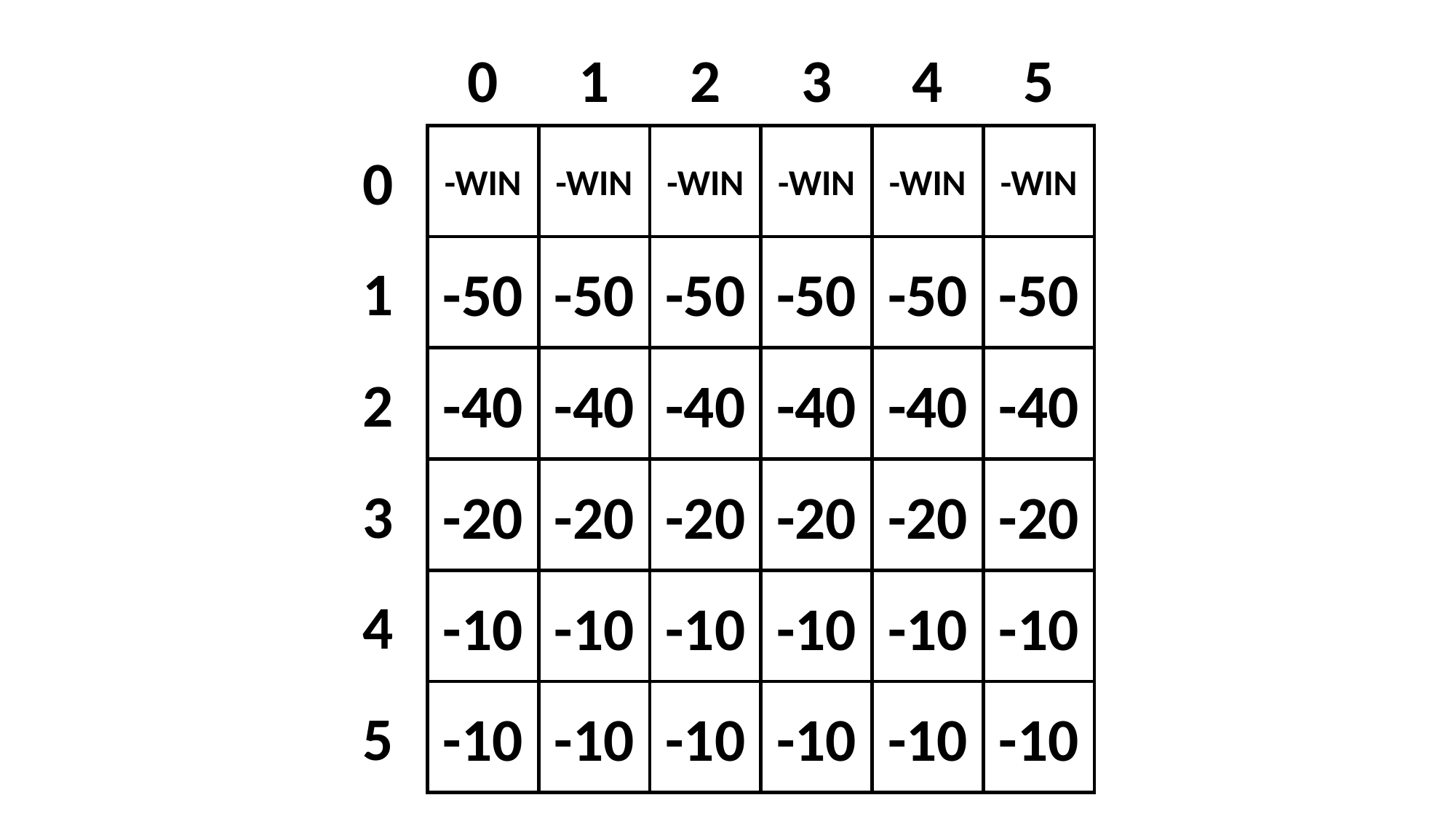

0
1
2
3
4
5
-WIN
-WIN
-WIN
-WIN
-WIN
-WIN
0
-50
-50
-50
-50
-50
-50
1
-40
-40
-40
-40
-40
-40
2
-20
-20
-20
-20
-20
-20
3
-10
-10
-10
-10
-10
-10
4
-10
-10
-10
-10
-10
-10
5